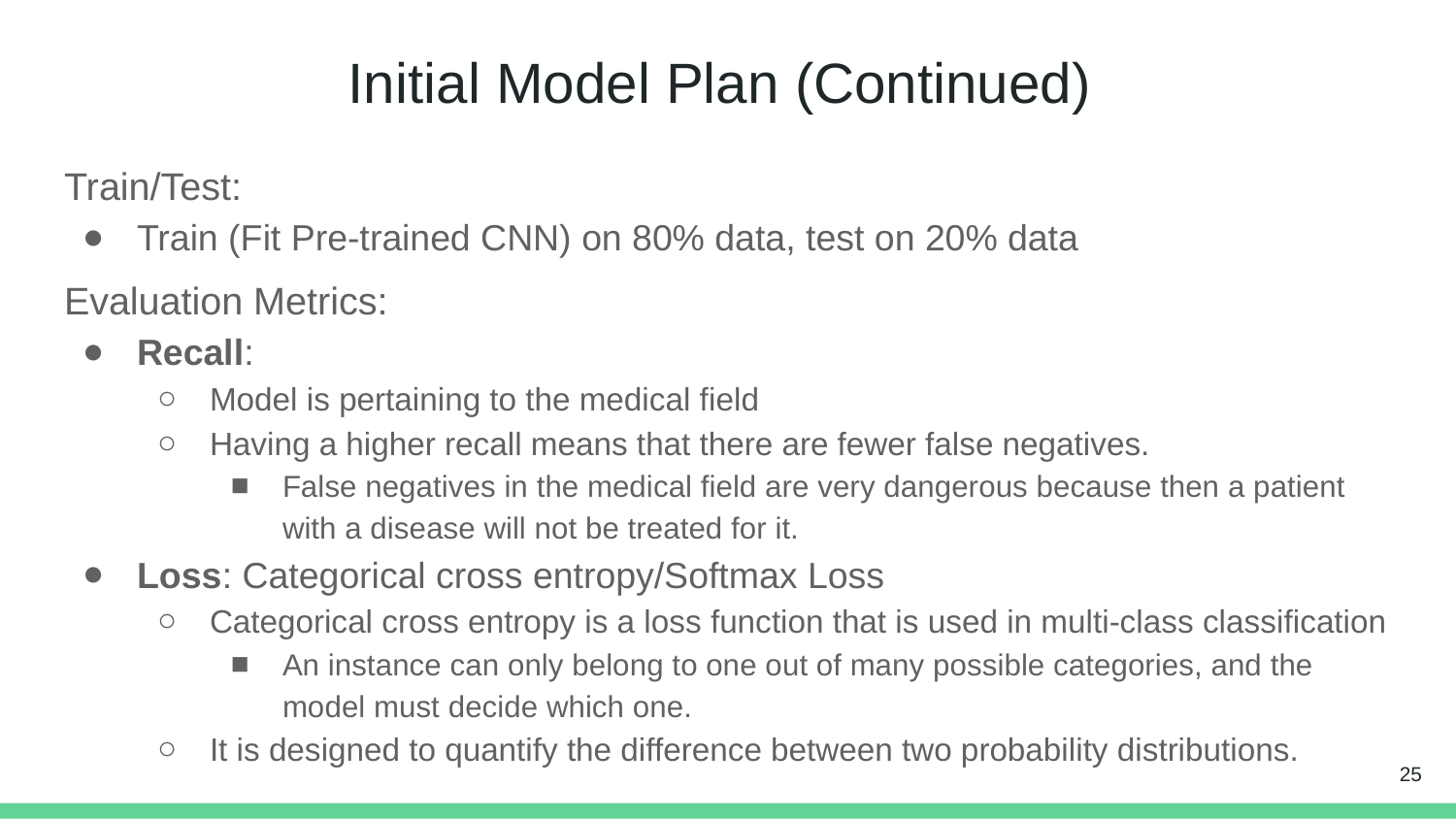

# Initial Model Plan (Continued)
Train/Test:
Train (Fit Pre-trained CNN) on 80% data, test on 20% data

Evaluation Metrics:
Recall:
Model is pertaining to the medical field
Having a higher recall means that there are fewer false negatives.
False negatives in the medical field are very dangerous because then a patient with a disease will not be treated for it.
Loss: Categorical cross entropy/Softmax Loss
Categorical cross entropy is a loss function that is used in multi-class classification
An instance can only belong to one out of many possible categories, and the model must decide which one.
It is designed to quantify the difference between two probability distributions.

25